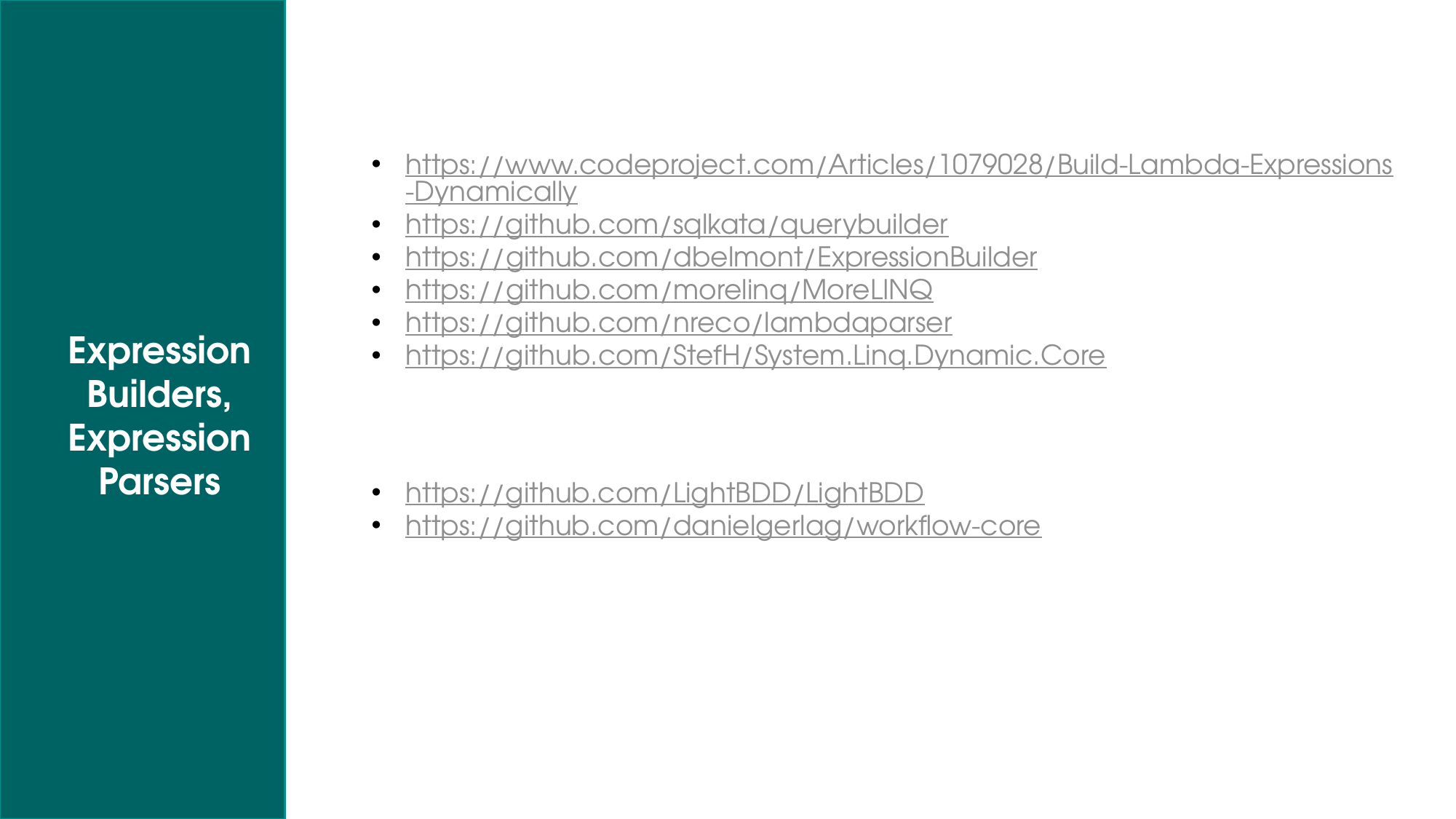

https://www.codeproject.com/Articles/1079028/Build-Lambda-Expressions-Dynamically
https://github.com/sqlkata/querybuilder
https://github.com/dbelmont/ExpressionBuilder
https://github.com/morelinq/MoreLINQ
https://github.com/nreco/lambdaparser
https://github.com/StefH/System.Linq.Dynamic.Core

Expression Builders, Expression Parsers
https://github.com/LightBDD/LightBDD
https://github.com/danielgerlag/workflow-core